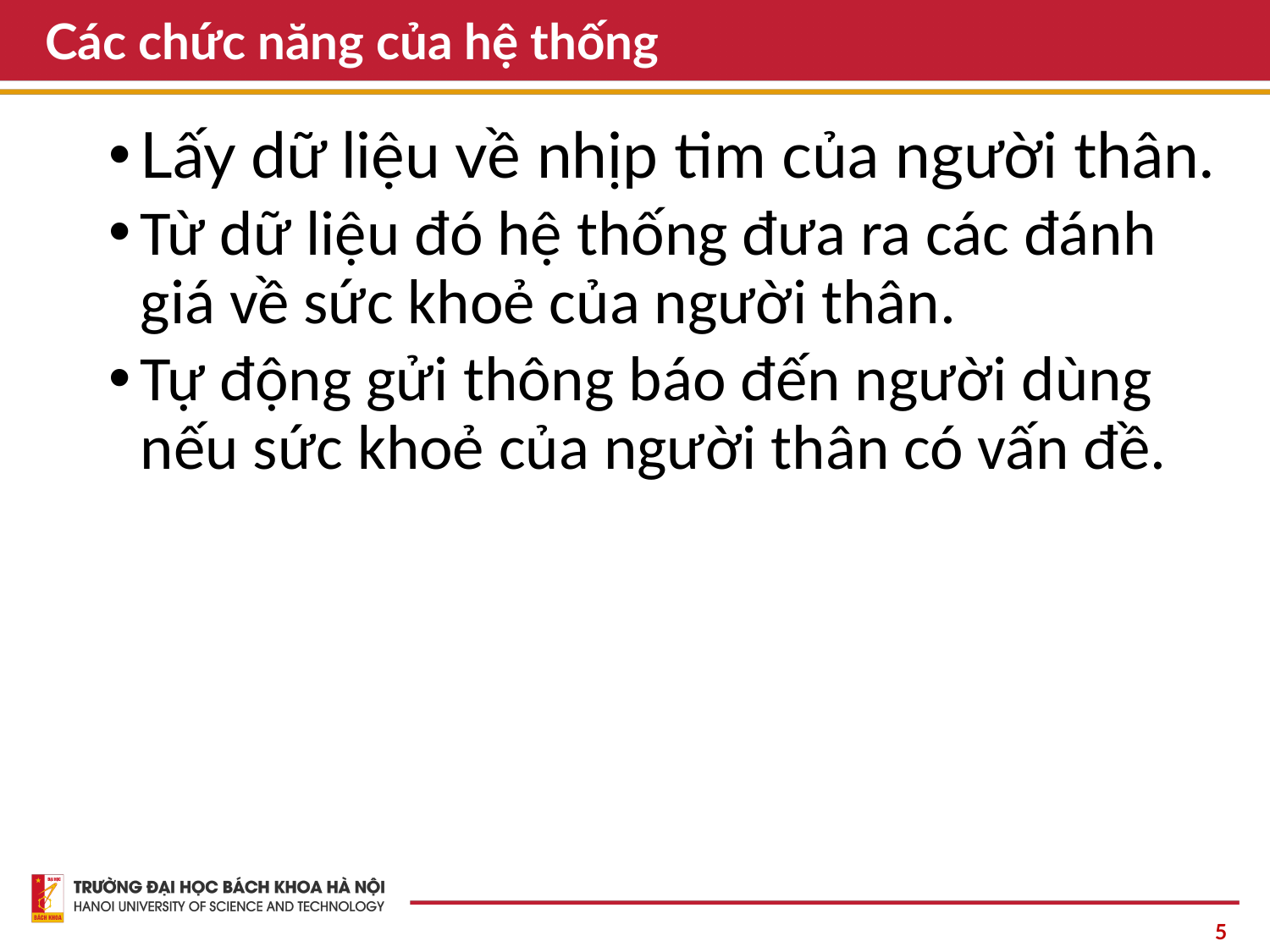

# Các chức năng của hệ thống
Lấy dữ liệu về nhịp tim của người thân.
Từ dữ liệu đó hệ thống đưa ra các đánh giá về sức khoẻ của người thân.
Tự động gửi thông báo đến người dùng nếu sức khoẻ của người thân có vấn đề.

5